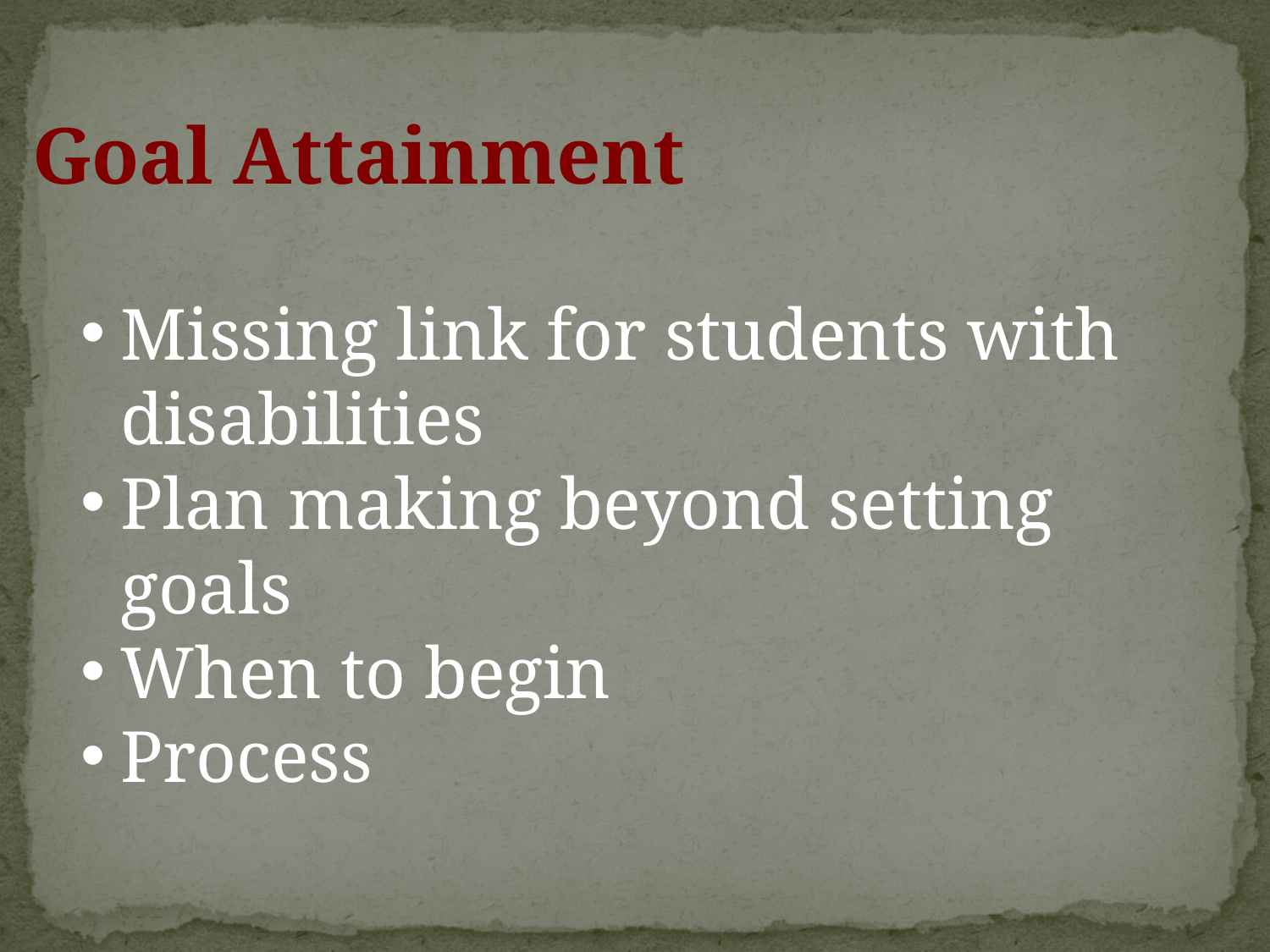

Goal Attainment
Missing link for students with disabilities
Plan making beyond setting goals
When to begin
Process